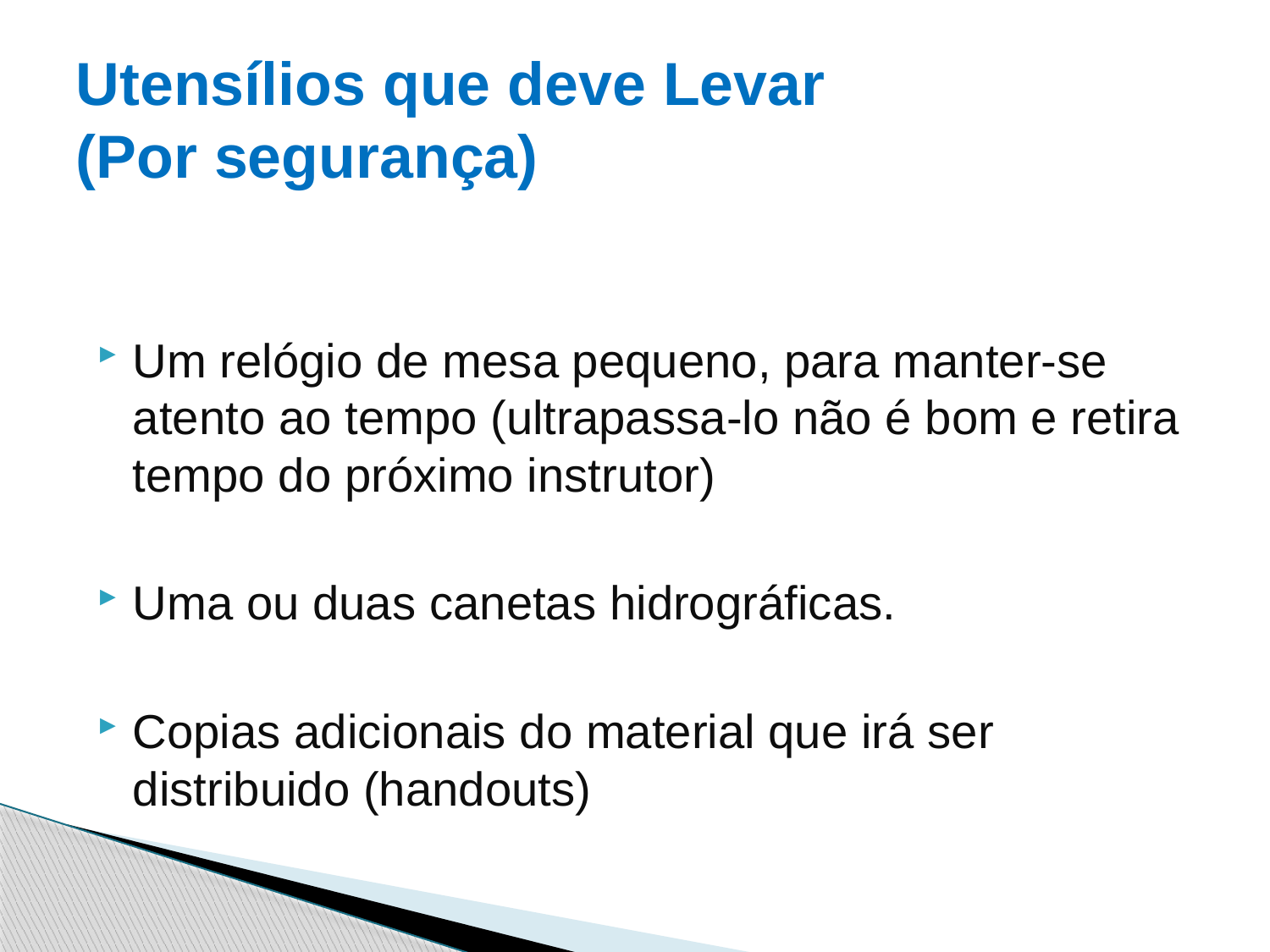

# Utensílios que deve Levar (Por segurança)
Um relógio de mesa pequeno, para manter-se atento ao tempo (ultrapassa-lo não é bom e retira tempo do próximo instrutor)

Uma ou duas canetas hidrográficas.

Copias adicionais do material que irá ser distribuido (handouts)